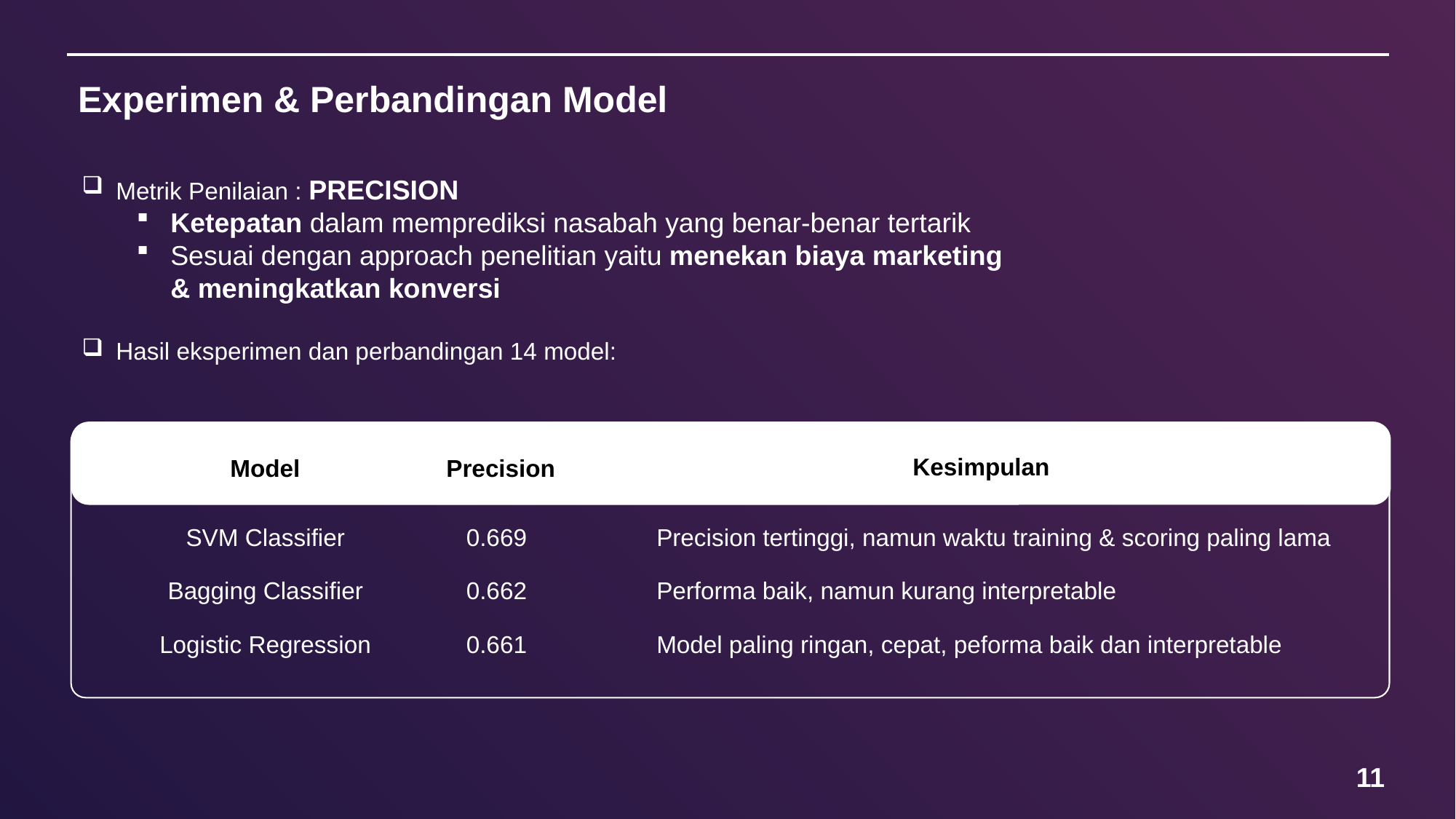

Experimen & Perbandingan Model
Metrik Penilaian : PRECISION
Ketepatan dalam memprediksi nasabah yang benar-benar tertarik
Sesuai dengan approach penelitian yaitu menekan biaya marketing & meningkatkan konversi

Hasil eksperimen dan perbandingan 14 model:

Kesimpulan
Model
Precision
SVM Classifier
0.669
Precision tertinggi, namun waktu training & scoring paling lama
Bagging Classifier
0.662
Performa baik, namun kurang interpretable
Logistic Regression
0.661
Model paling ringan, cepat, peforma baik dan interpretable
11